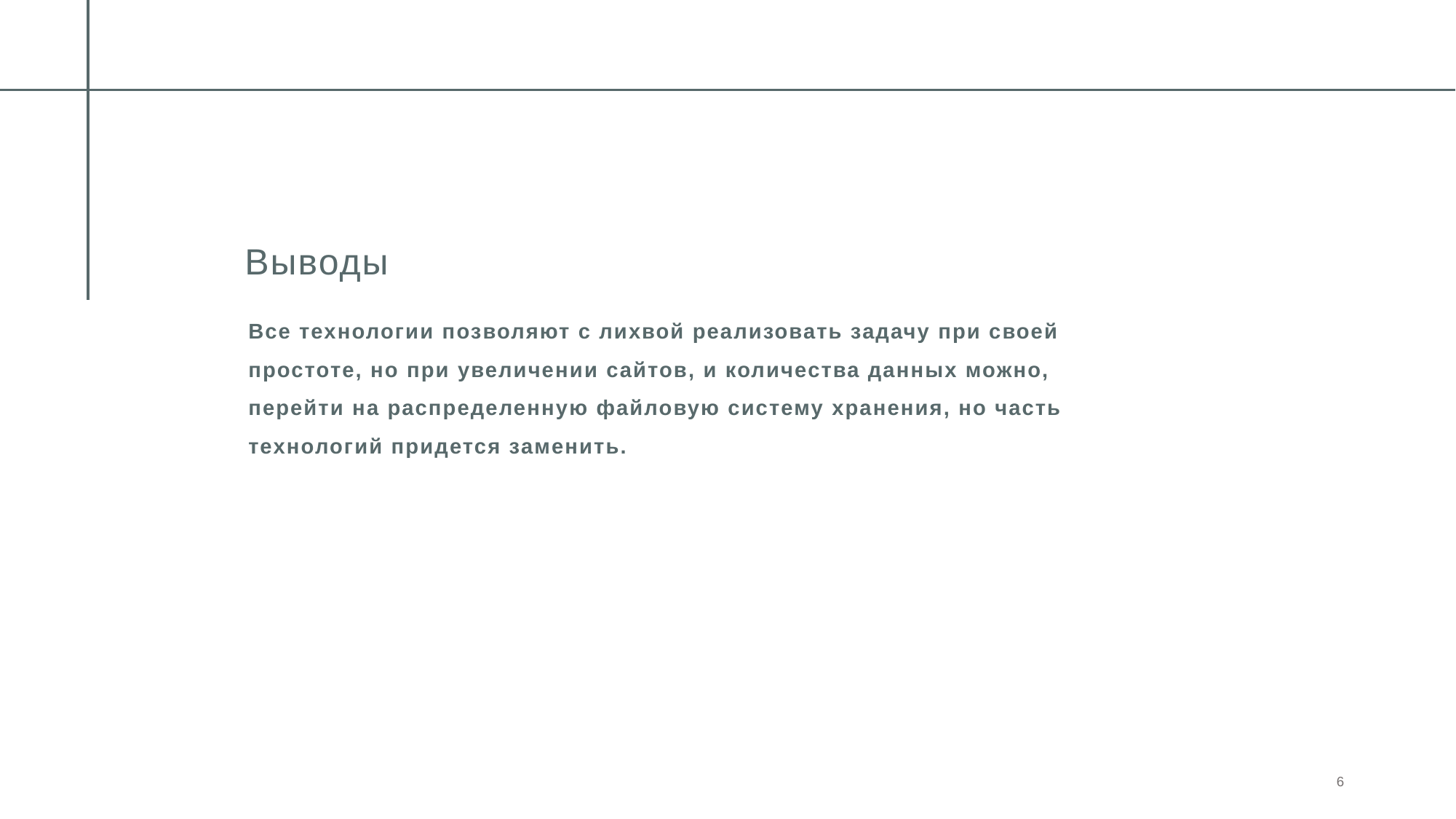

# Выводы
Все технологии позволяют с лихвой реализовать задачу при своей простоте, но при увеличении сайтов, и количества данных можно, перейти на распределенную файловую систему хранения, но часть технологий придется заменить.

​
6